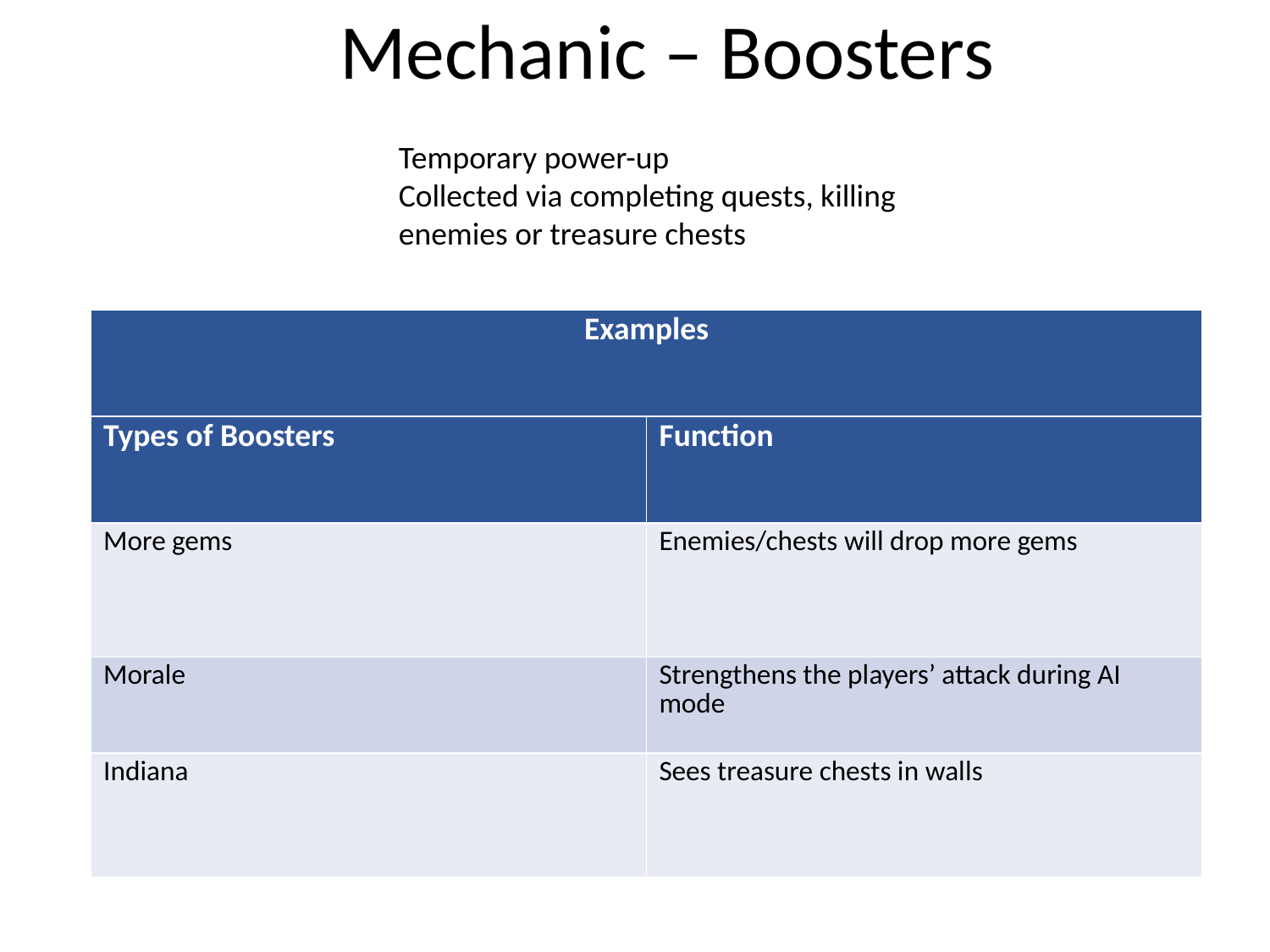

# Mechanic – Boosters
Temporary power-up
Collected via completing quests, killing enemies or treasure chests

| Examples |  |
| --- | --- |
| Types of Boosters | Function |
| More gems | Enemies/chests will drop more gems |
| Morale | Strengthens the players’ attack during AI mode |
| Indiana | Sees treasure chests in walls |